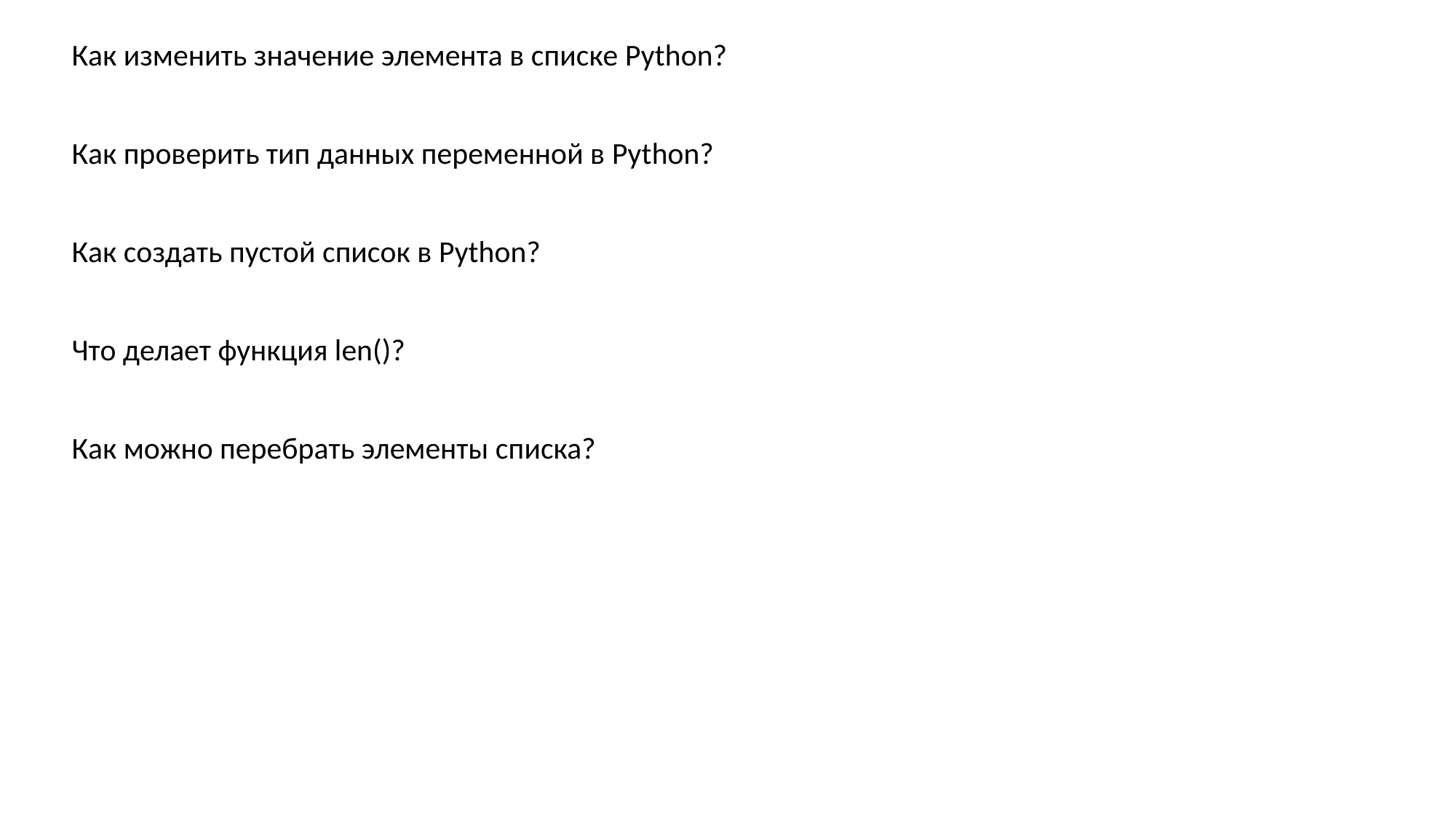

# Как изменить значение элемента в списке Python? Как проверить тип данных переменной в Python? Как создать пустой список в Python? Что делает функция len()? Как можно перебрать элементы списка?